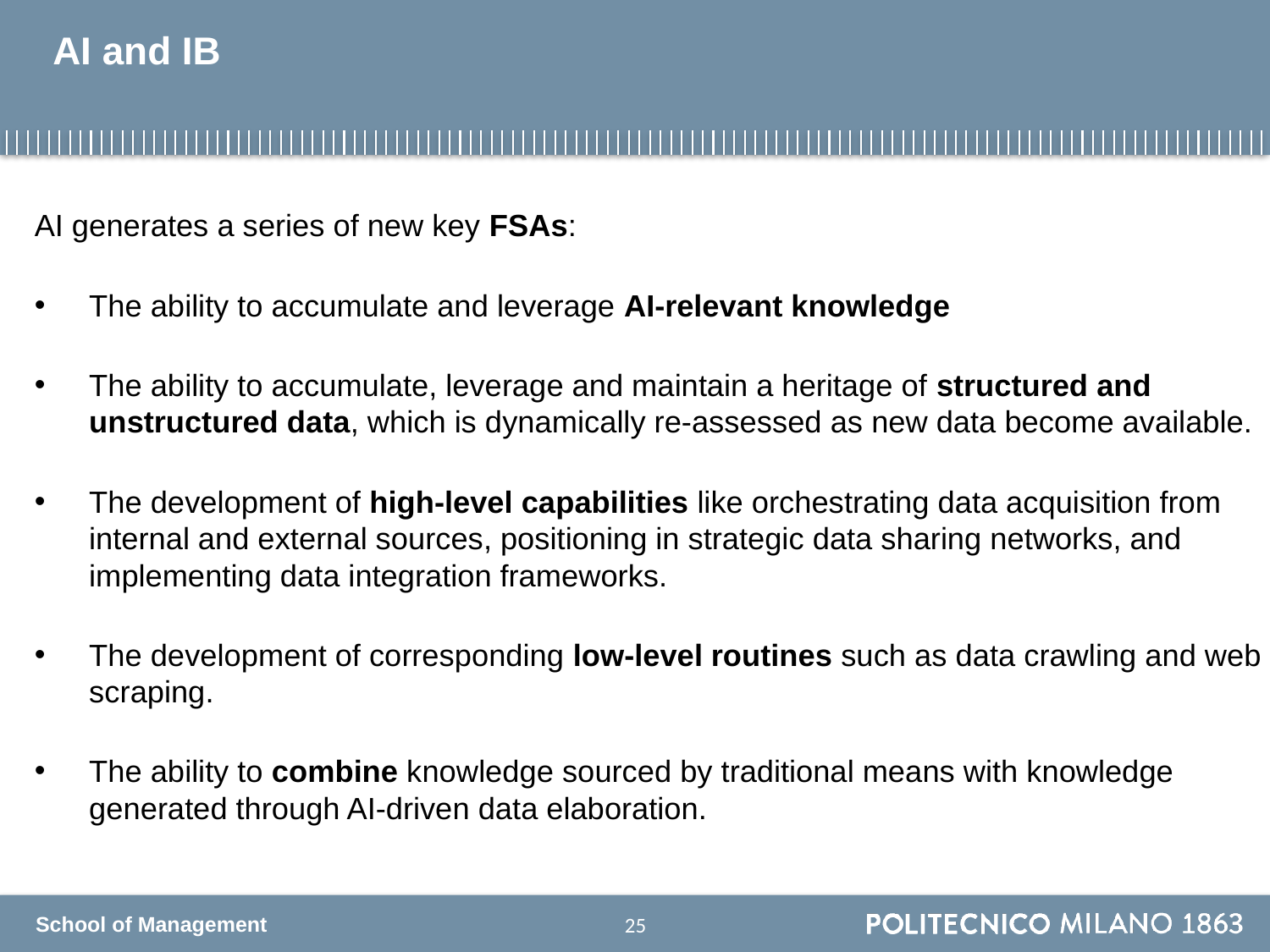

# AI and IB

AI generates a series of new key FSAs:
The ability to accumulate and leverage AI-relevant knowledge
The ability to accumulate, leverage and maintain a heritage of structured and unstructured data, which is dynamically re-assessed as new data become available.
The development of high-level capabilities like orchestrating data acquisition from internal and external sources, positioning in strategic data sharing networks, and implementing data integration frameworks.
The development of corresponding low-level routines such as data crawling and web scraping.
The ability to combine knowledge sourced by traditional means with knowledge generated through AI-driven data elaboration.

25